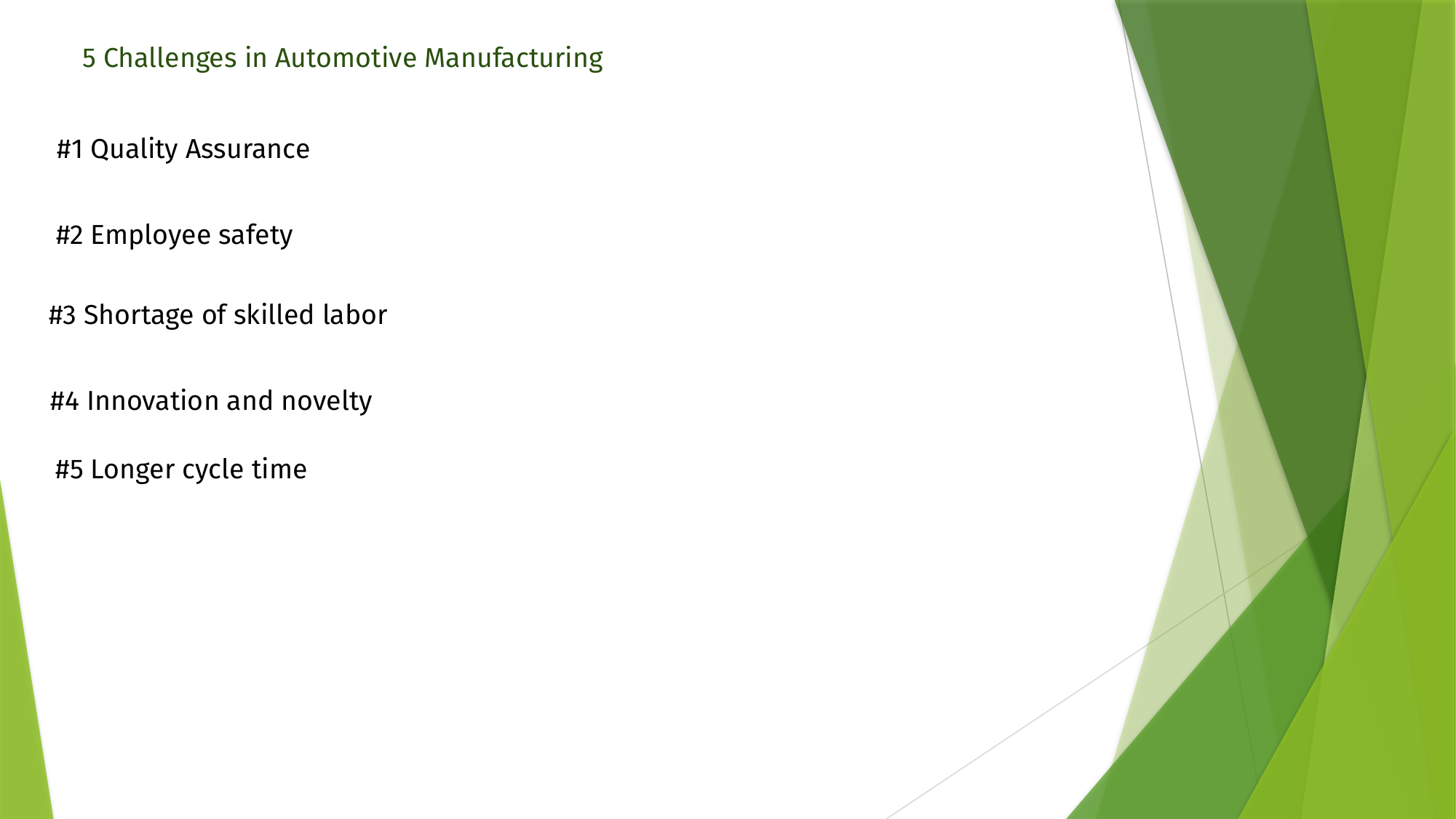

5 Challenges in Automotive Manufacturing
#1 Quality Assurance
#2 Employee safety
#3 Shortage of skilled labor
#4 Innovation and novelty
#5 Longer cycle time